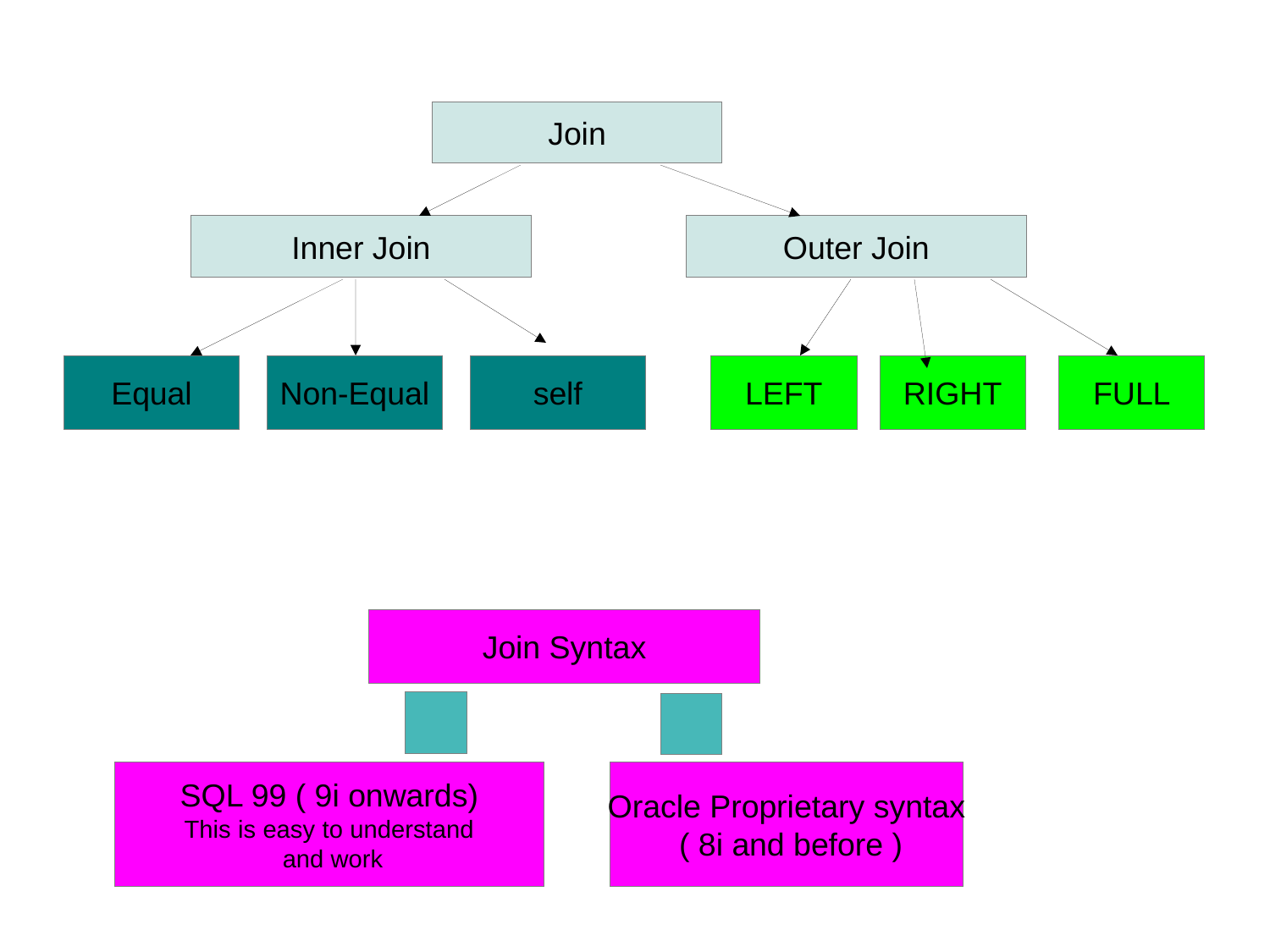

Join

Inner Join
Outer Join

Equal
Non-Equal
self
LEFT
RIGHT
FULL
Join Syntax

SQL 99 ( 9i onwards)
This is easy to understand
 and work
Oracle Proprietary syntax
 ( 8i and before )